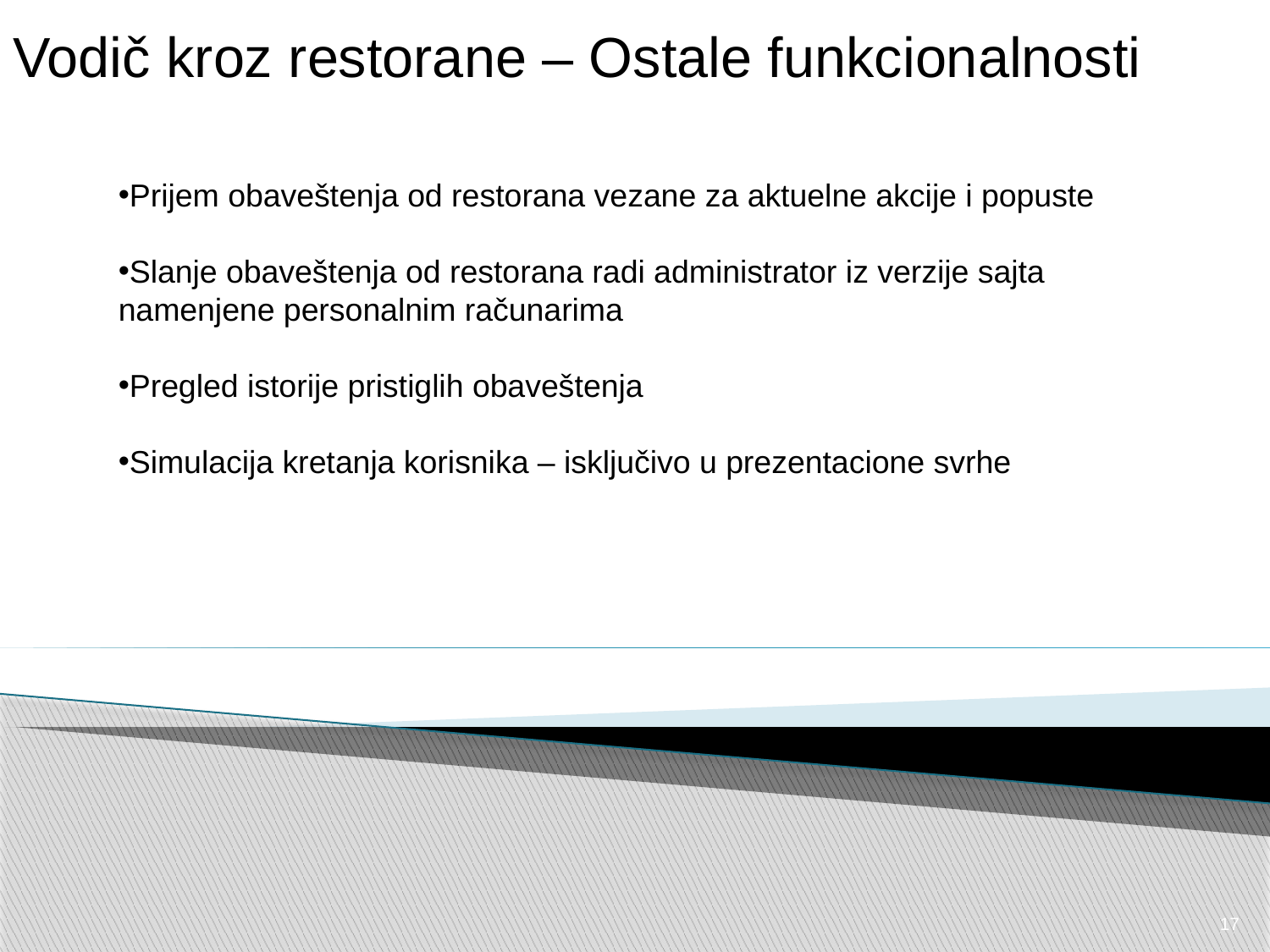

Vodič kroz restorane – Ostale funkcionalnosti
Prijem obaveštenja od restorana vezane za aktuelne akcije i popuste

Slanje obaveštenja od restorana radi administrator iz verzije sajta namenjene personalnim računarima

Pregled istorije pristiglih obaveštenja

Simulacija kretanja korisnika – isključivo u prezentacione svrhe
17